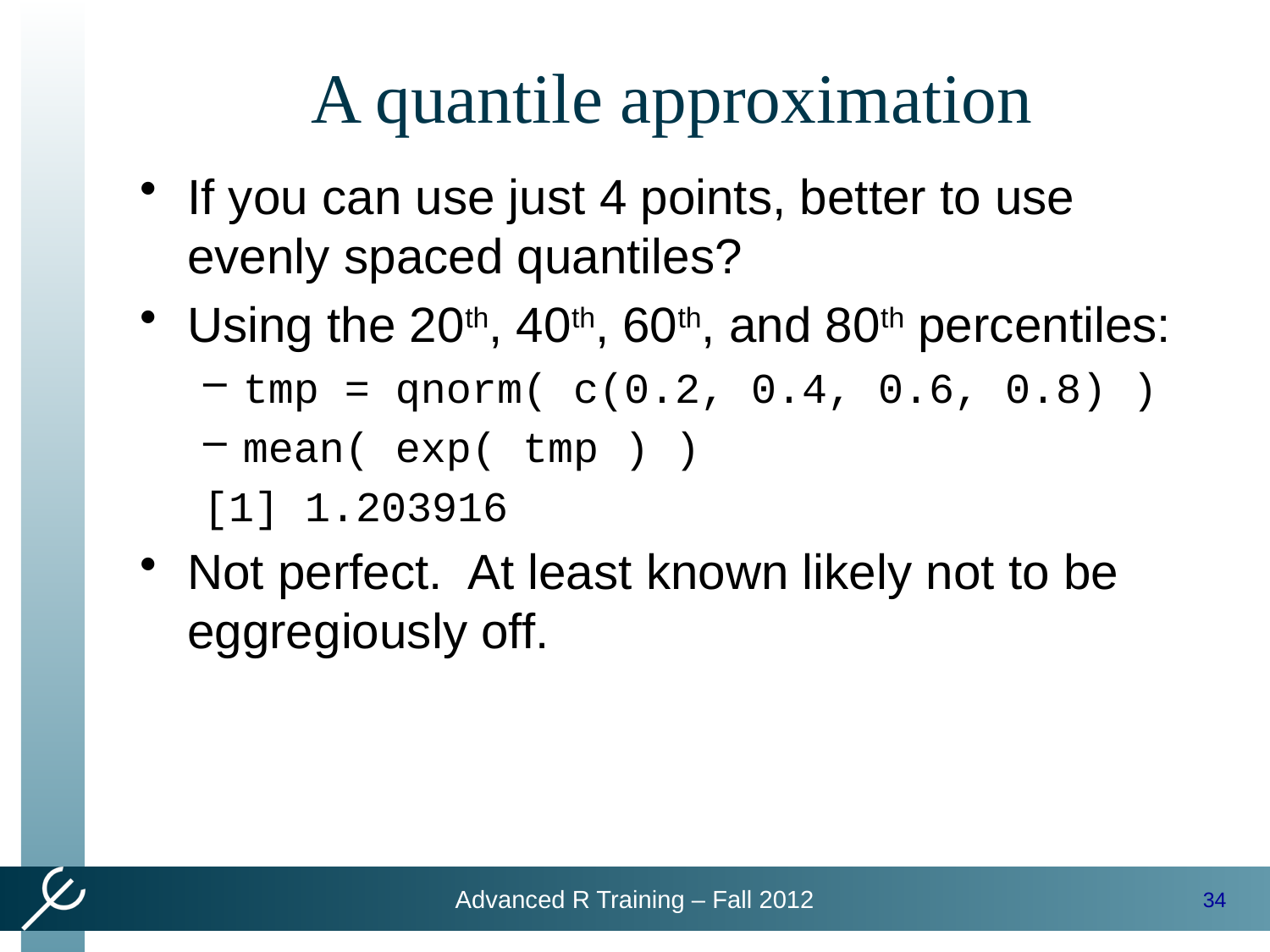

# A quantile approximation
If you can use just 4 points, better to use evenly spaced quantiles?
Using the 20th, 40th, 60th, and 80th percentiles:
tmp = qnorm( c(0.2, 0.4, 0.6, 0.8) )
mean( exp( tmp ) )
[1] 1.203916
Not perfect.  At least known likely not to be eggregiously off.